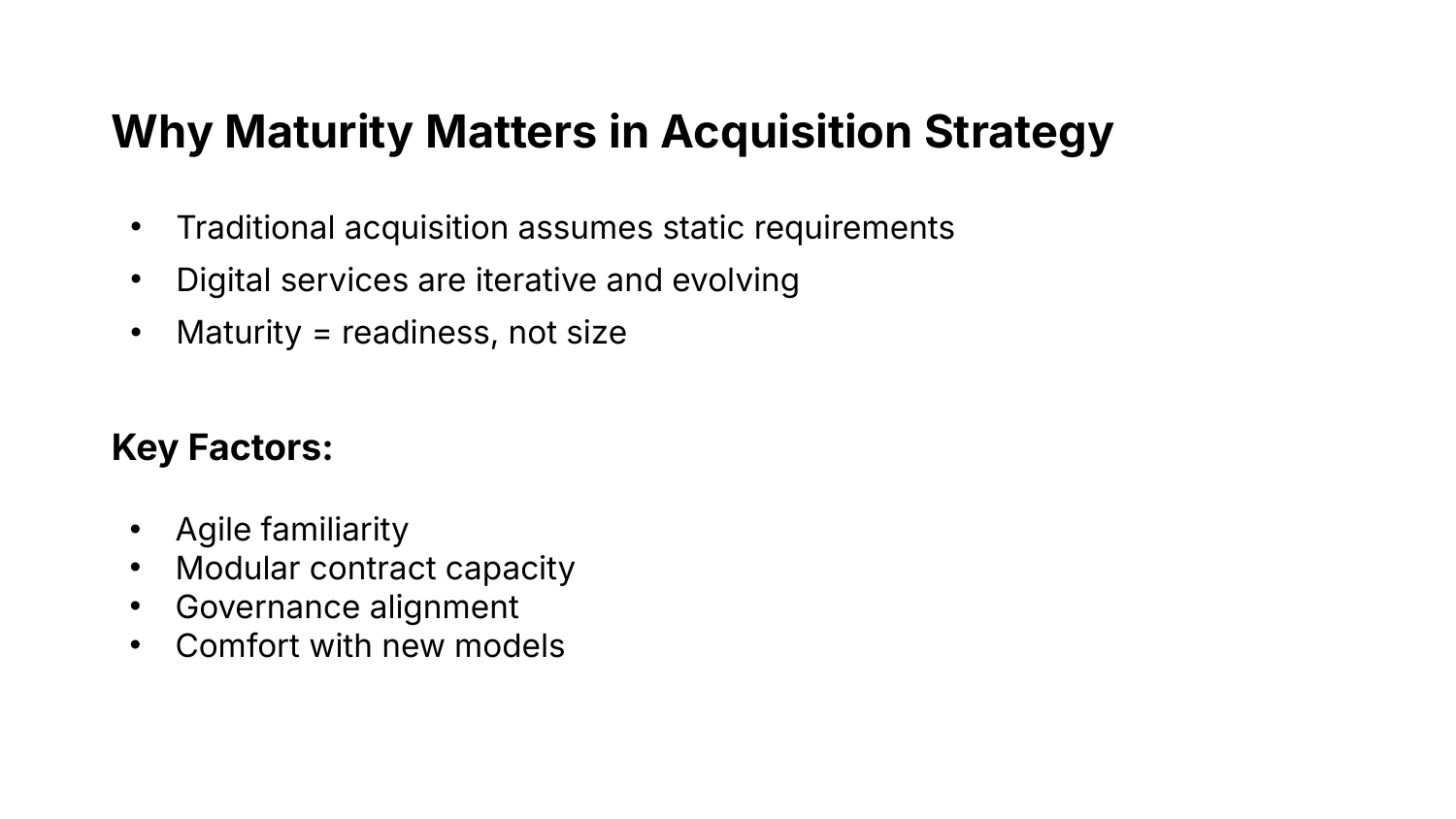

Why Maturity Matters in Acquisition Strategy
Traditional acquisition assumes static requirements
Digital services are iterative and evolving
Maturity = readiness, not size

Key Factors:
Agile familiarity
Modular contract capacity
Governance alignment
Comfort with new models